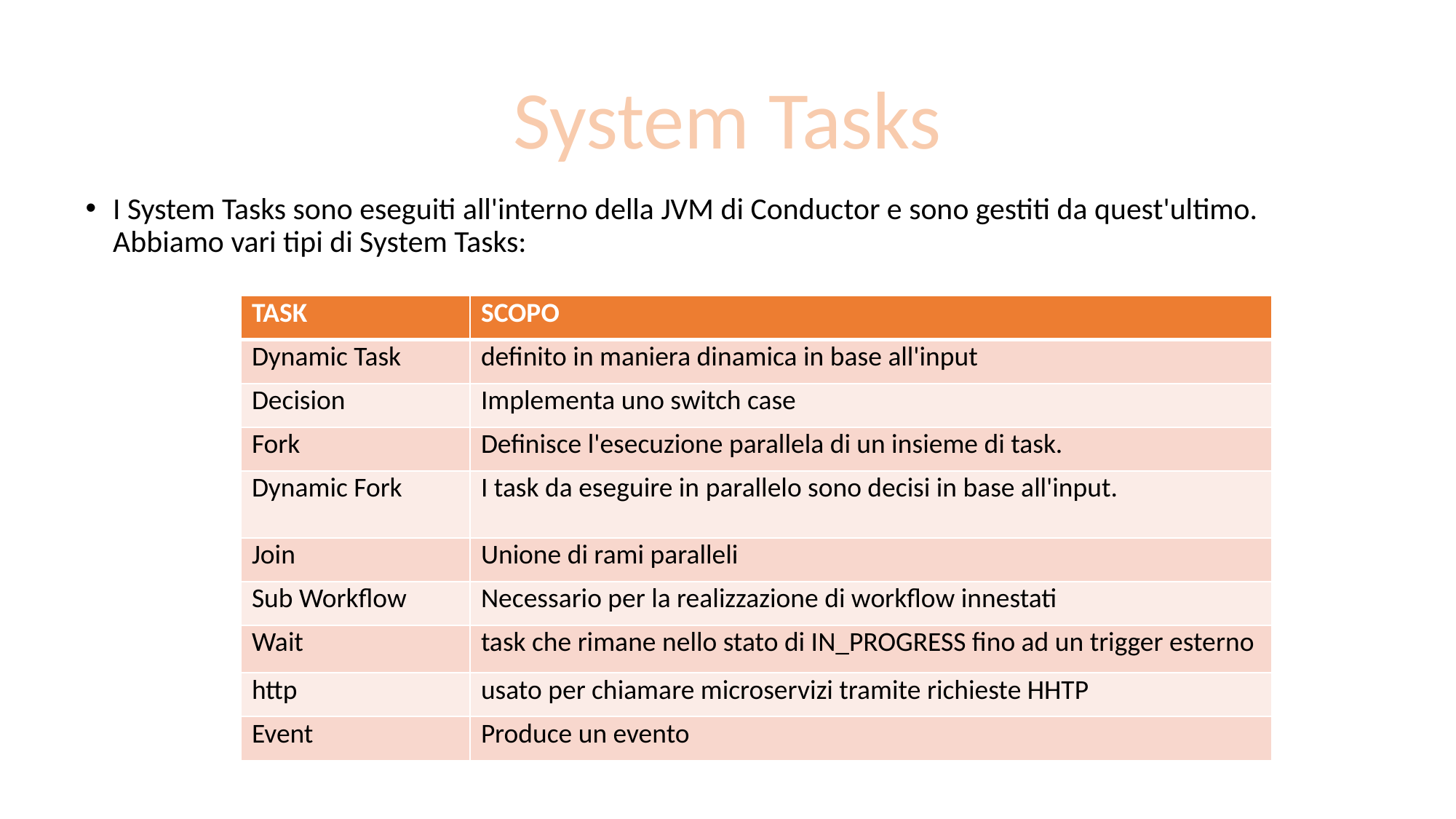

# System Tasks
I System Tasks sono eseguiti all'interno della JVM di Conductor e sono gestiti da quest'ultimo. Abbiamo vari tipi di System Tasks:
| TASK | SCOPO |
| --- | --- |
| Dynamic Task | definito in maniera dinamica in base all'input |
| Decision | Implementa uno switch case |
| Fork | Definisce l'esecuzione parallela di un insieme di task. |
| Dynamic Fork | I task da eseguire in parallelo sono decisi in base all'input. |
| Join | Unione di rami paralleli |
| Sub Workflow | Necessario per la realizzazione di workflow innestati |
| Wait | task che rimane nello stato di IN\_PROGRESS fino ad un trigger esterno |
| http | usato per chiamare microservizi tramite richieste HHTP |
| Event | Produce un evento |